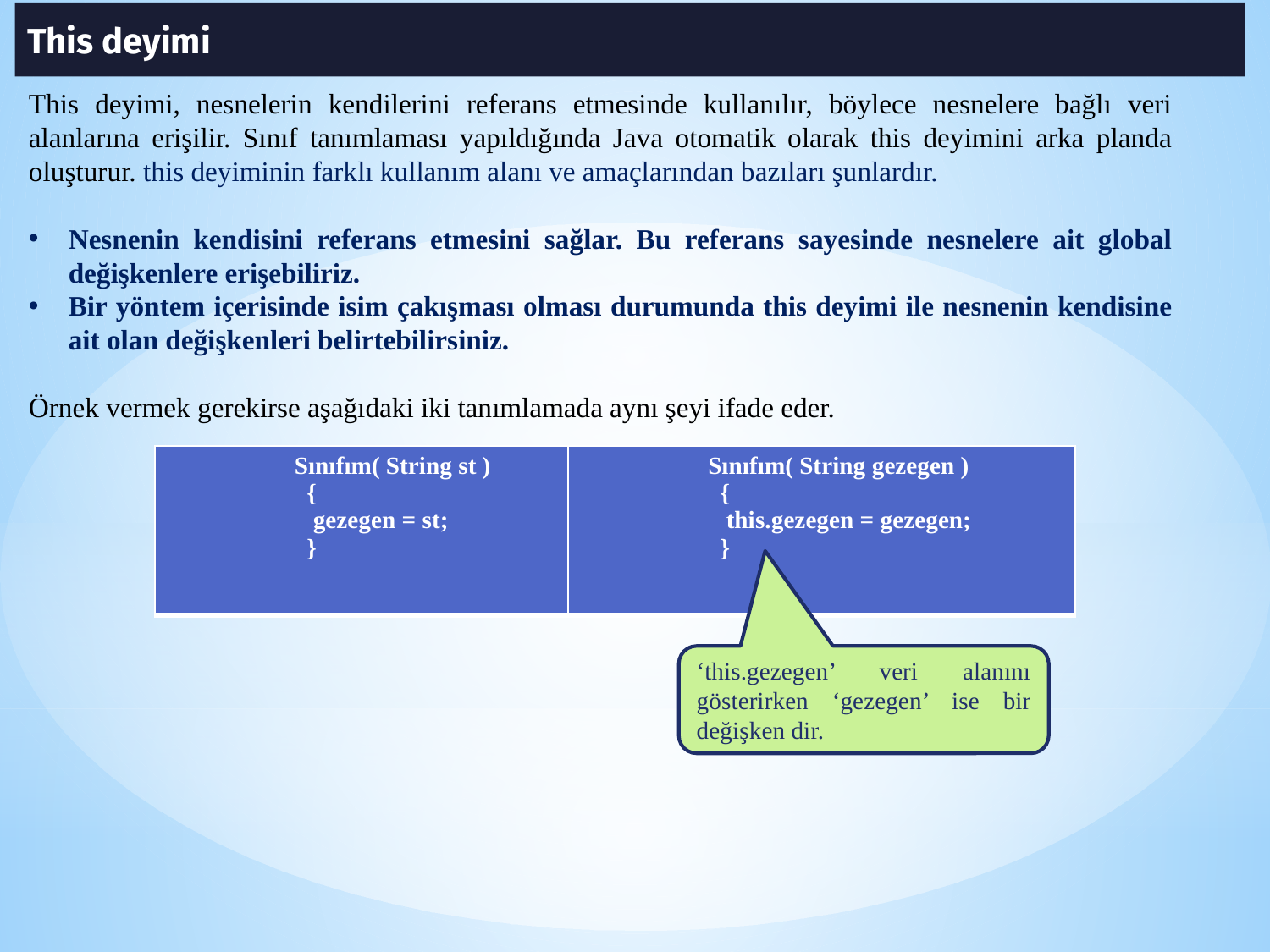

This deyimi
This deyimi, nesnelerin kendilerini referans etmesinde kullanılır, böylece nesnelere bağlı veri alanlarına erişilir. Sınıf tanımlaması yapıldığında Java otomatik olarak this deyimini arka planda oluşturur. this deyiminin farklı kullanım alanı ve amaçlarından bazıları şunlardır.

Nesnenin kendisini referans etmesini sağlar. Bu referans sayesinde nesnelere ait global değişkenlere erişebiliriz.
Bir yöntem içerisinde isim çakışması olması durumunda this deyimi ile nesnenin kendisine ait olan değişkenleri belirtebilirsiniz.

Örnek vermek gerekirse aşağıdaki iki tanımlamada aynı şeyi ifade eder.
| Sınıfım( String st ) { gezegen = st; } | Sınıfım( String gezegen ) { this.gezegen = gezegen; } |
| --- | --- |
‘this.gezegen’ veri alanını gösterirken ‘gezegen’ ise bir değişken dir.